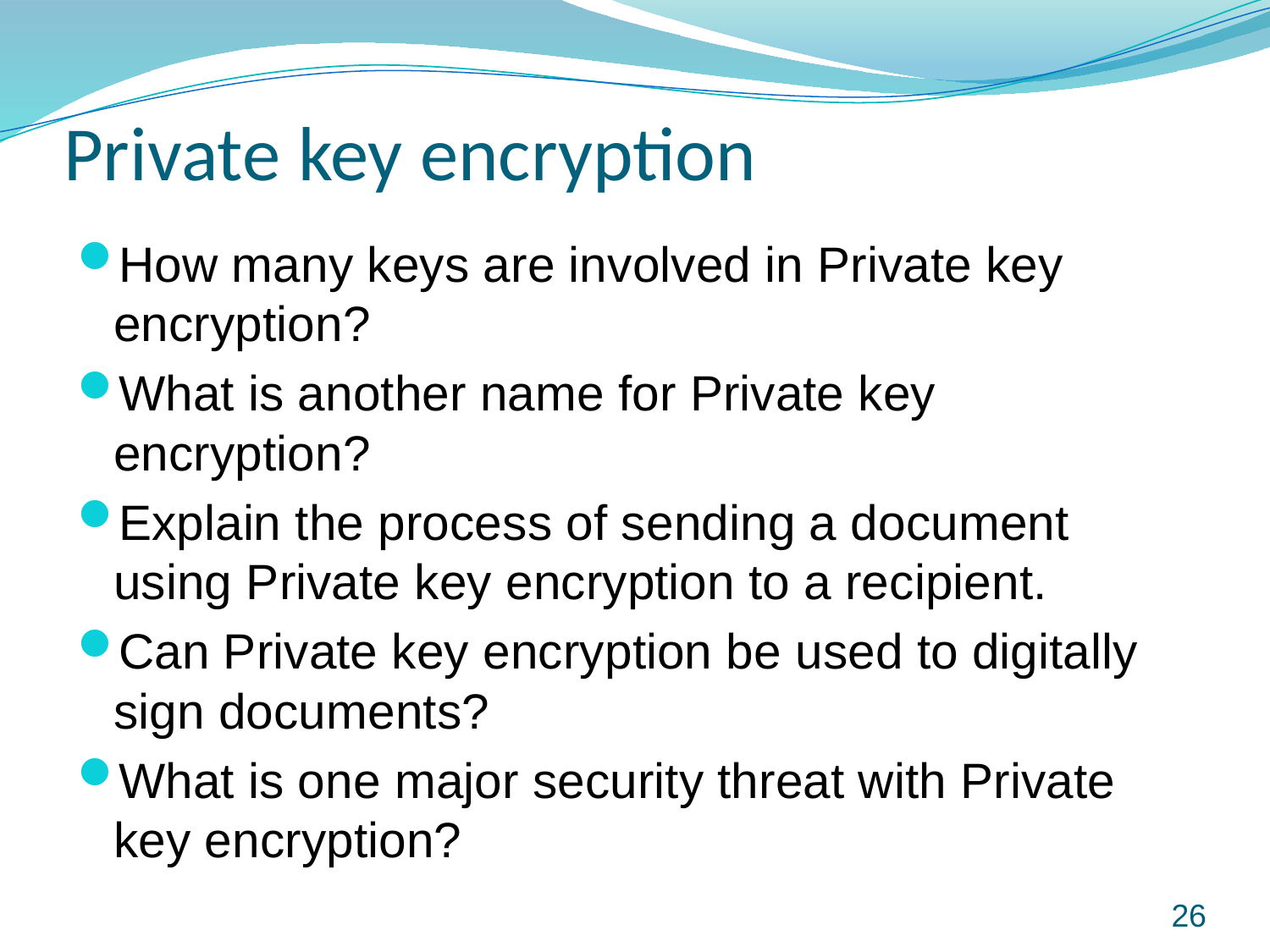

# Private key encryption
How many keys are involved in Private key encryption?
What is another name for Private key encryption?
Explain the process of sending a document using Private key encryption to a recipient.
Can Private key encryption be used to digitally sign documents?
What is one major security threat with Private key encryption?
26